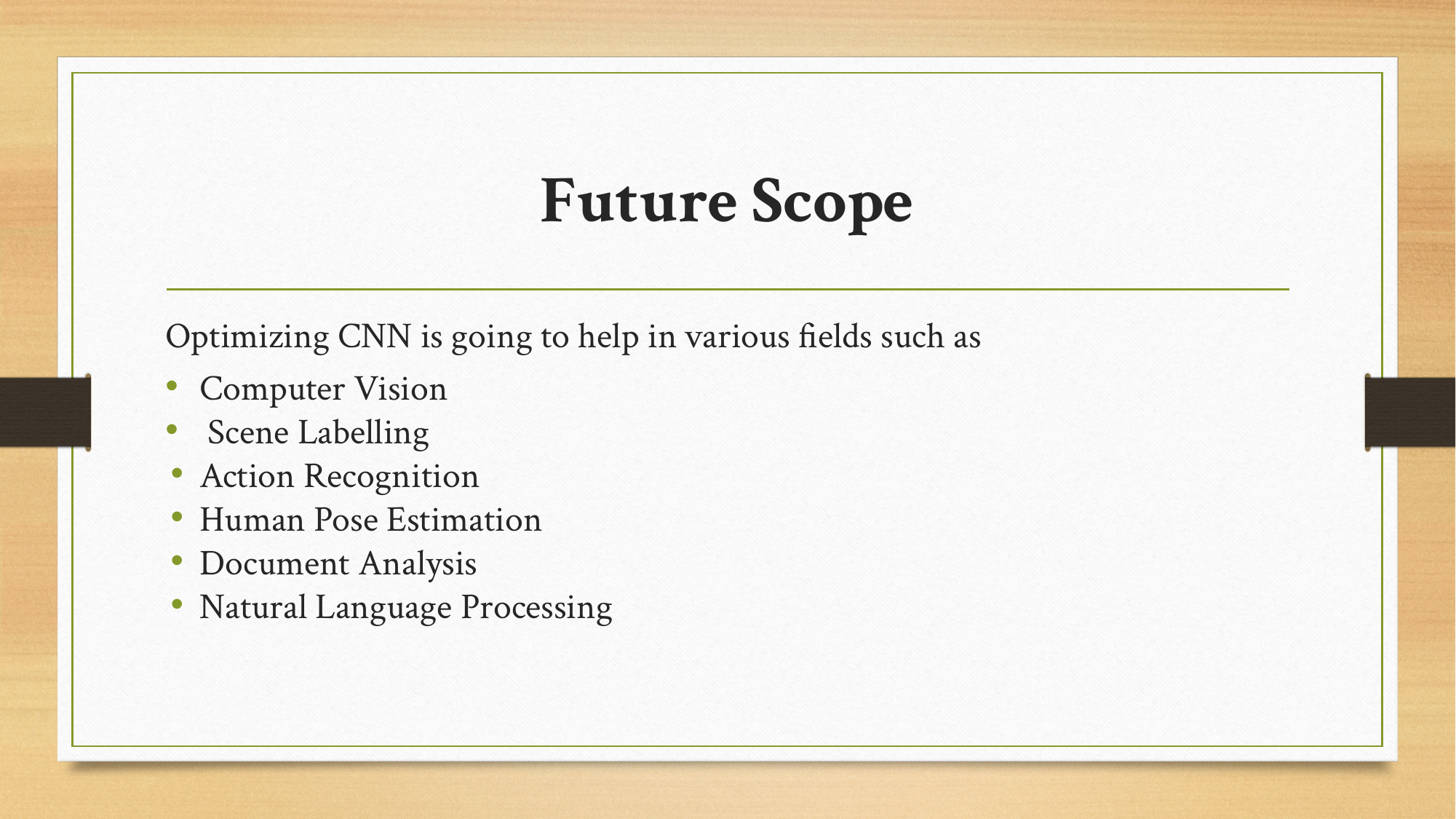

# Future Scope
Optimizing CNN is going to help in various fields such as
Computer Vision
 Scene Labelling
Action Recognition
Human Pose Estimation
Document Analysis
Natural Language Processing